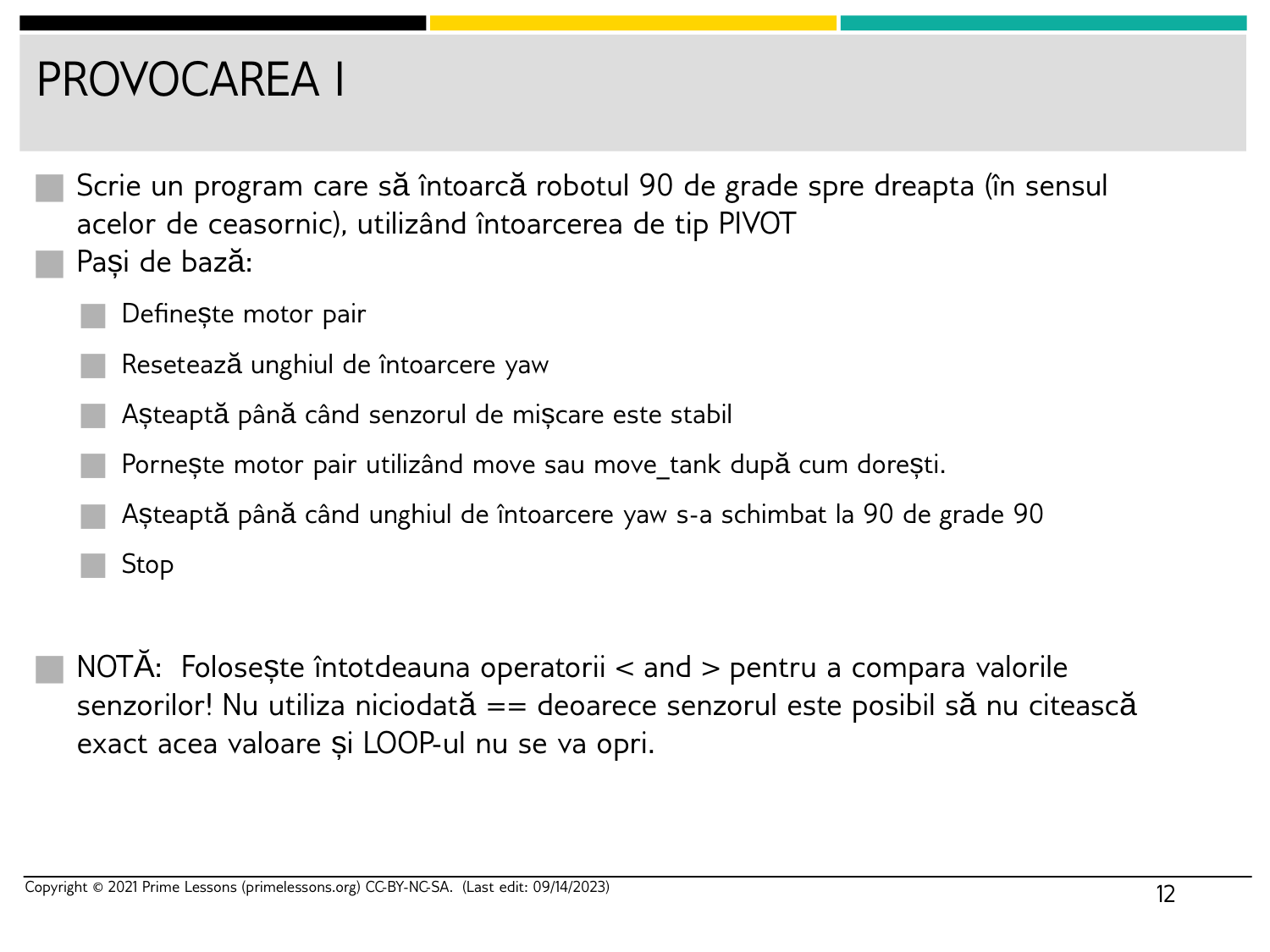

# PROVOCAREA I
Scrie un program care să întoarcă robotul 90 de grade spre dreapta (în sensul acelor de ceasornic), utilizând întoarcerea de tip PIVOT
Pași de bază:
Definește motor pair
Resetează unghiul de întoarcere yaw
Așteaptă până când senzorul de mișcare este stabil
Pornește motor pair utilizând move sau move_tank după cum dorești.
Așteaptă până când unghiul de întoarcere yaw s-a schimbat la 90 de grade 90
Stop

NOTĂ:  Folosește întotdeauna operatorii < and > pentru a compara valorile senzorilor! Nu utiliza niciodată == deoarece senzorul este posibil să nu citească exact acea valoare și LOOP-ul nu se va opri.
Copyright © 2021 Prime Lessons (primelessons.org) CC-BY-NC-SA.  (Last edit: 09/14/2023)
12